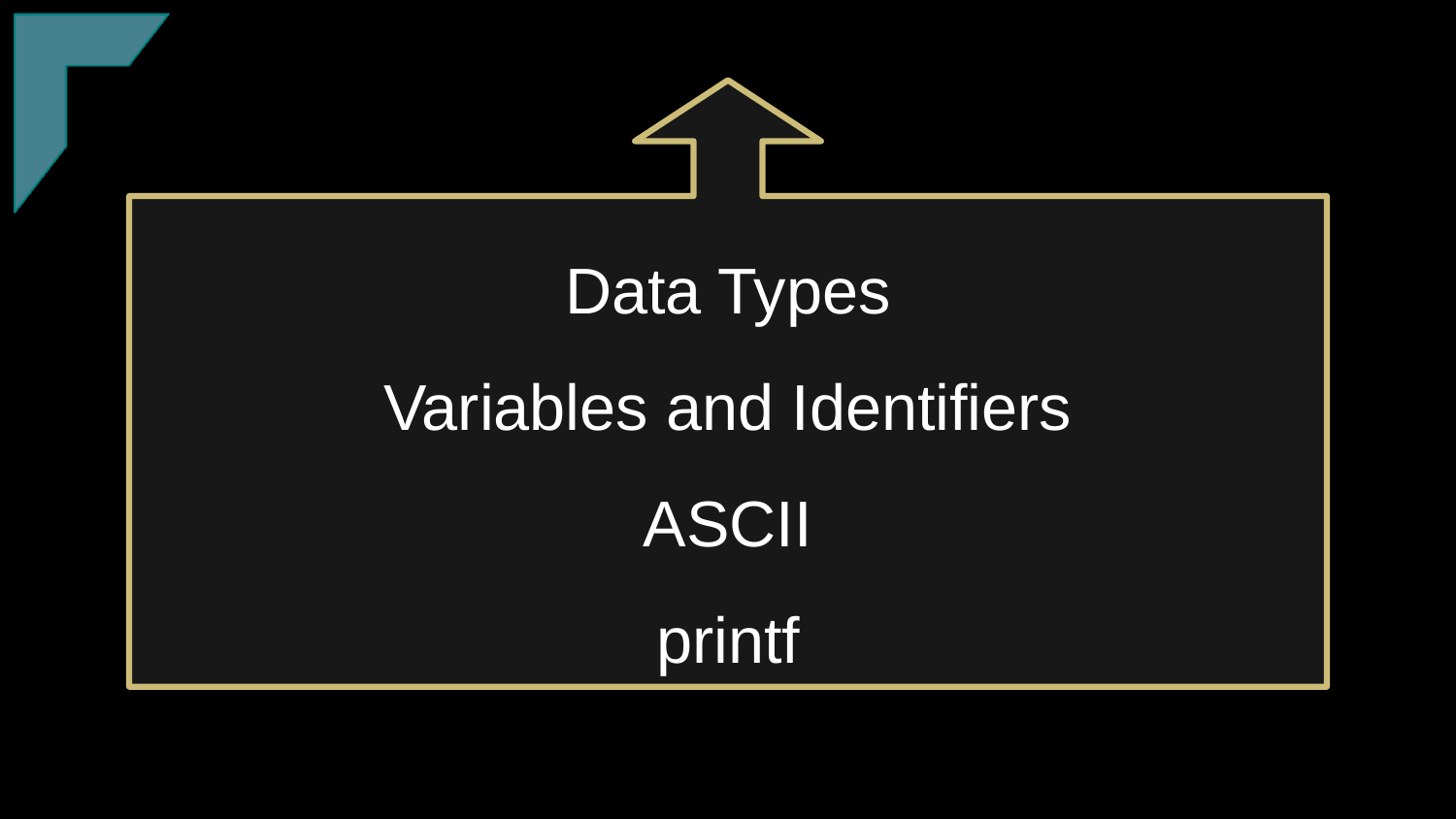

Data Types
Variables and Identifiers
ASCII
printf